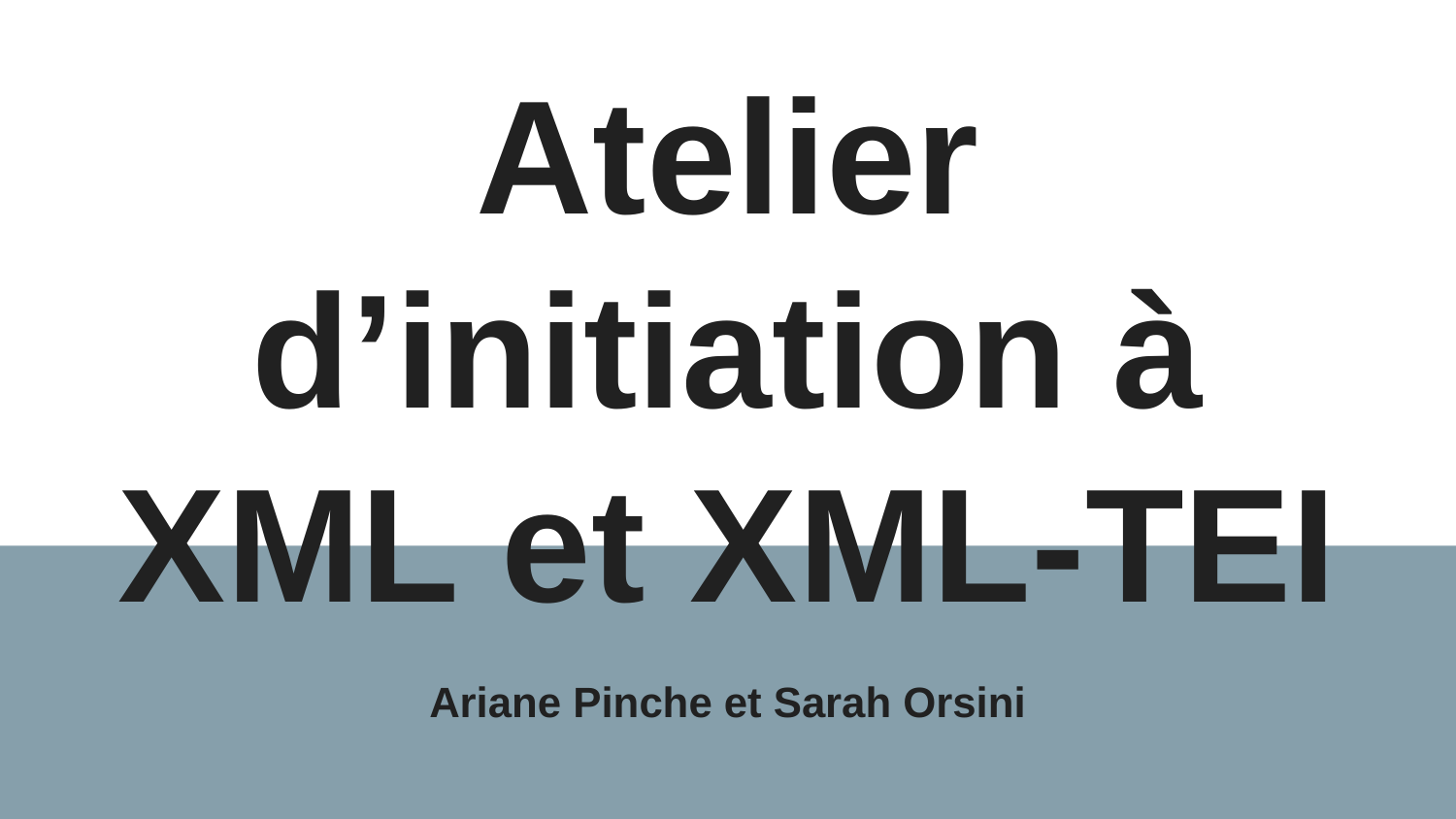

# Atelier d’initiation à XML et XML-TEI
Ariane Pinche et Sarah Orsini